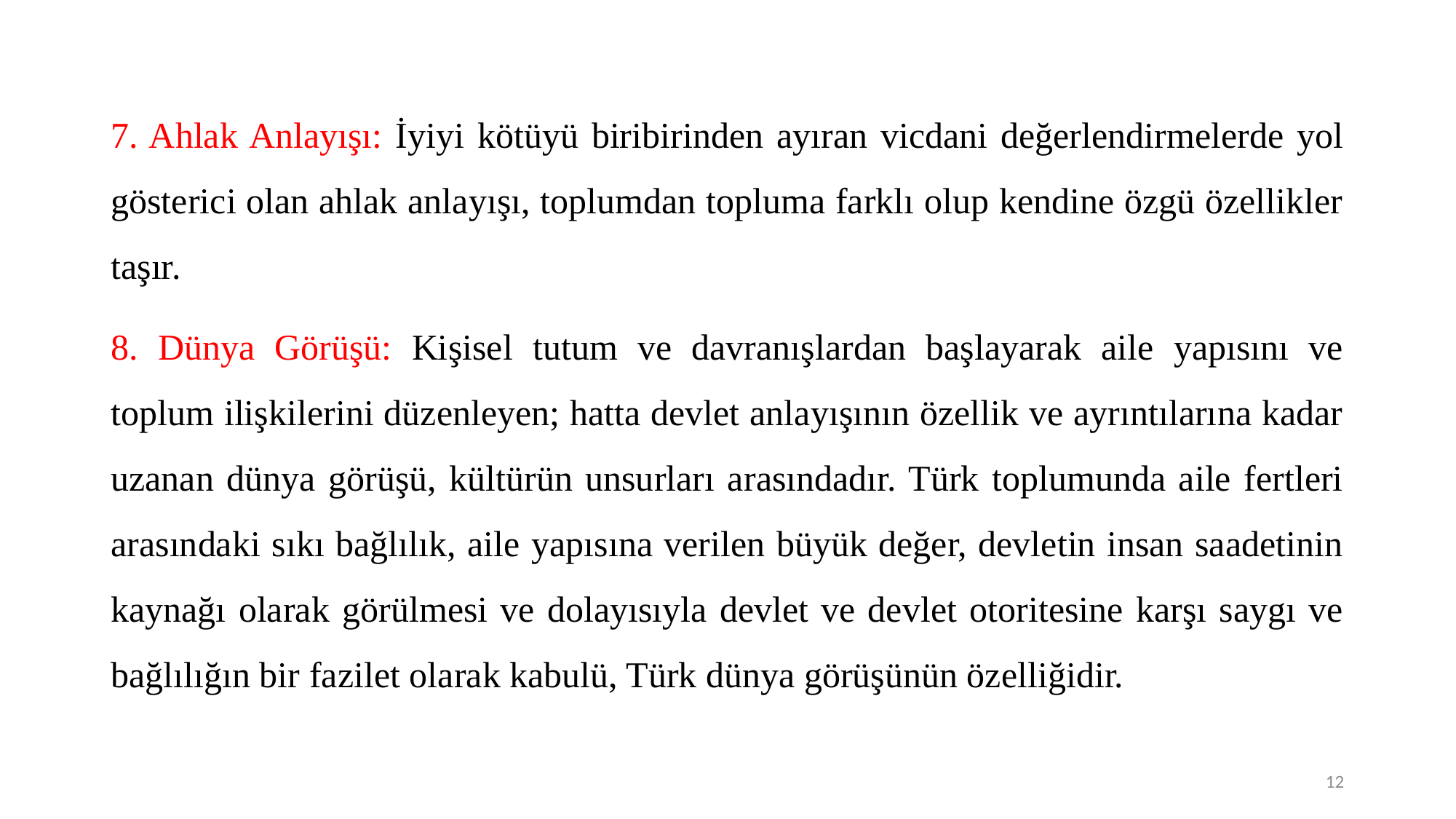

7. Ahlak Anlayışı: İyiyi kötüyü biribirinden ayıran vicdani değerlendirmelerde yol gösterici olan ahlak anlayışı, toplumdan topluma farklı olup kendine özgü özellikler taşır.
8. Dünya Görüşü: Kişisel tutum ve davranışlardan başlayarak aile yapısını ve toplum ilişkilerini düzenleyen; hatta devlet anlayışının özellik ve ayrıntılarına kadar uzanan dünya görüşü, kültürün unsurları arasındadır. Türk toplumunda aile fertleri arasındaki sıkı bağlılık, aile yapısına verilen büyük değer, devletin insan saadetinin kaynağı olarak görülmesi ve dolayısıyla devlet ve devlet otoritesine karşı saygı ve bağlılığın bir fazilet olarak kabulü, Türk dünya görüşünün özelliğidir.
12